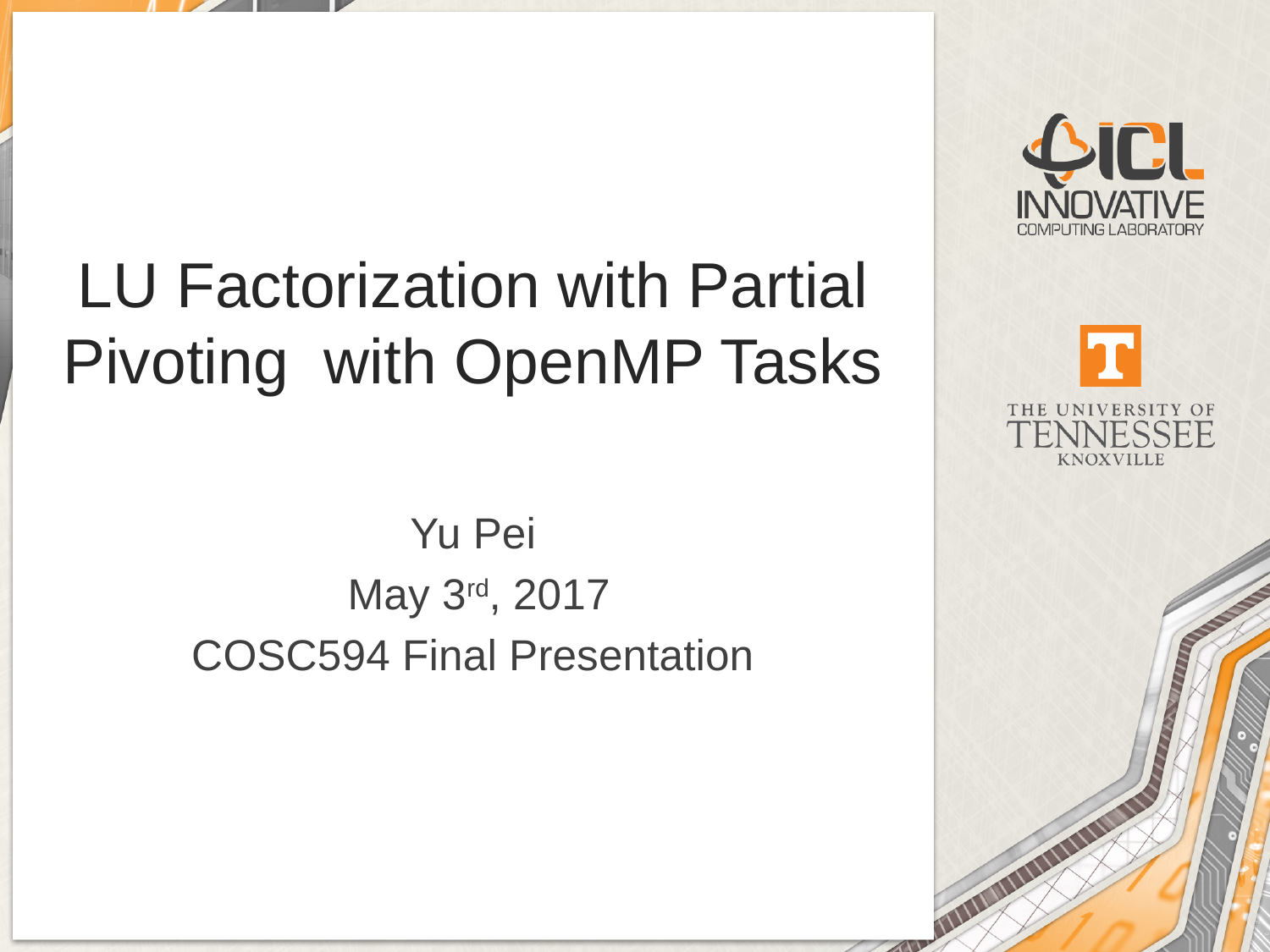

# LU Factorization with Partial Pivoting  with OpenMP Tasks
Yu Pei
 May 3rd, 2017
COSC594 Final Presentation